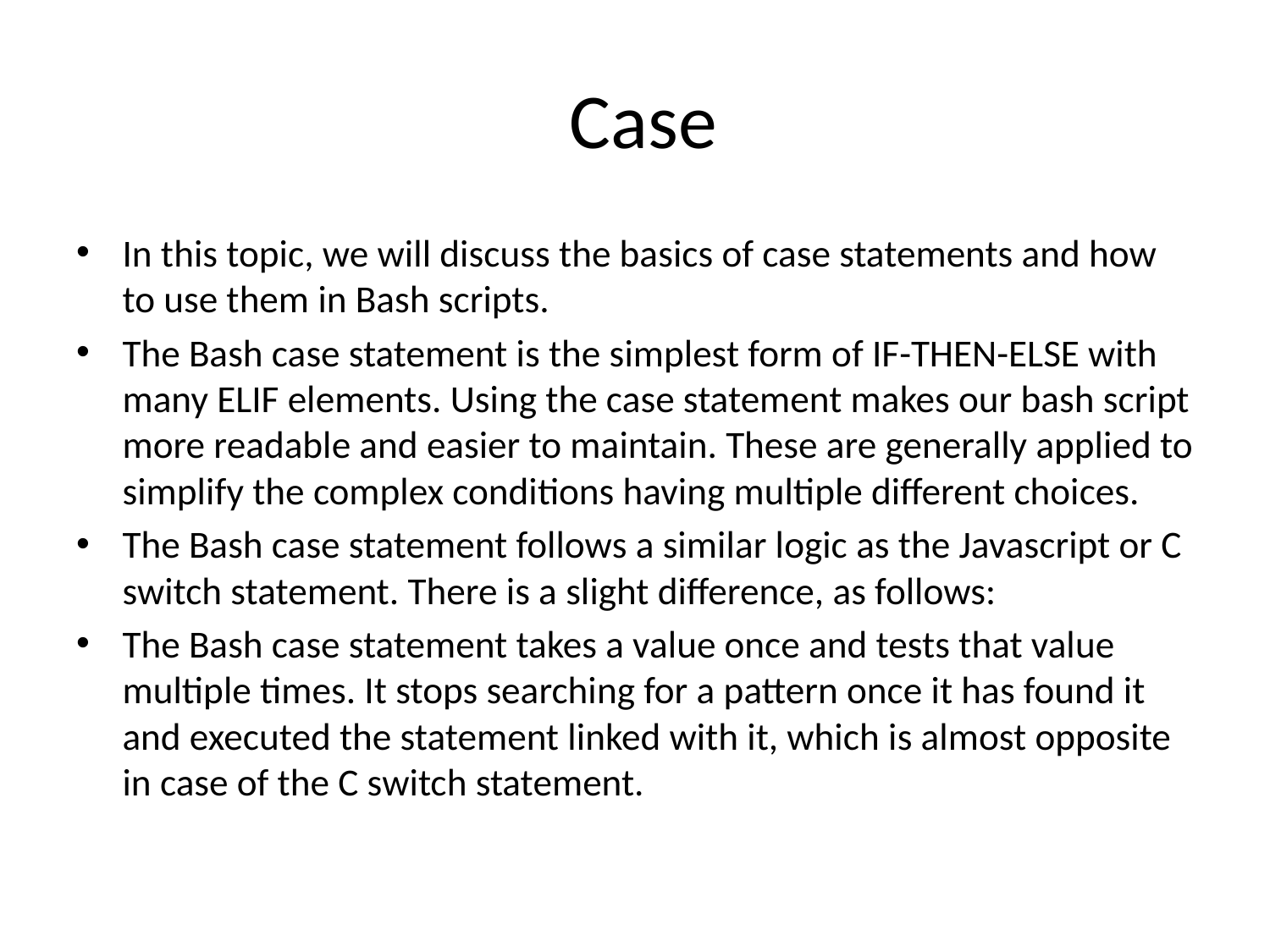

# Case
In this topic, we will discuss the basics of case statements and how to use them in Bash scripts.
The Bash case statement is the simplest form of IF-THEN-ELSE with many ELIF elements. Using the case statement makes our bash script more readable and easier to maintain. These are generally applied to simplify the complex conditions having multiple different choices.
The Bash case statement follows a similar logic as the Javascript or C switch statement. There is a slight difference, as follows:
The Bash case statement takes a value once and tests that value multiple times. It stops searching for a pattern once it has found it and executed the statement linked with it, which is almost opposite in case of the C switch statement.